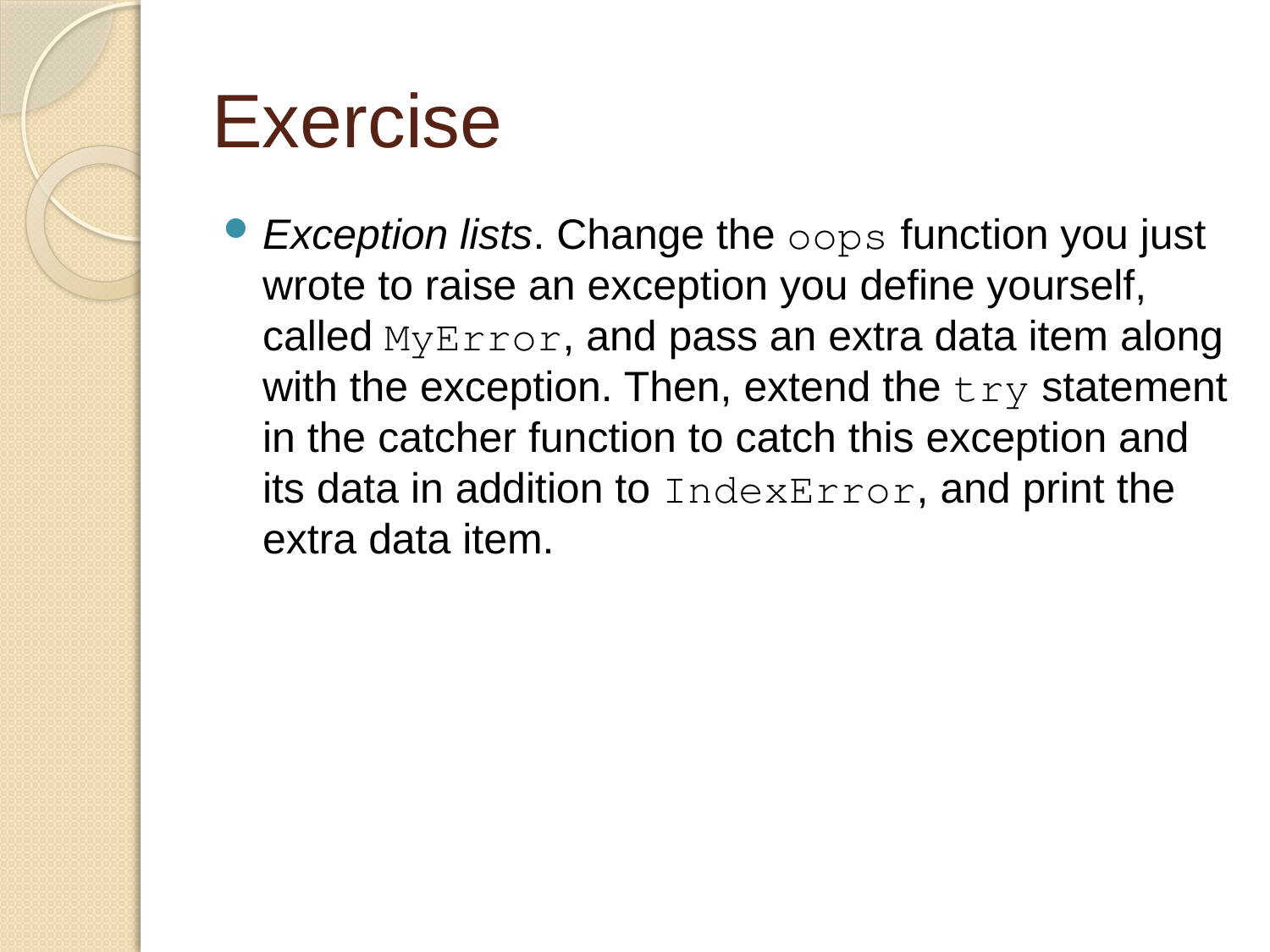

# Exercise
Exception lists. Change the oops function you just wrote to raise an exception you define yourself, called MyError, and pass an extra data item along with the exception. Then, extend the try statement in the catcher function to catch this exception and its data in addition to IndexError, and print the extra data item.